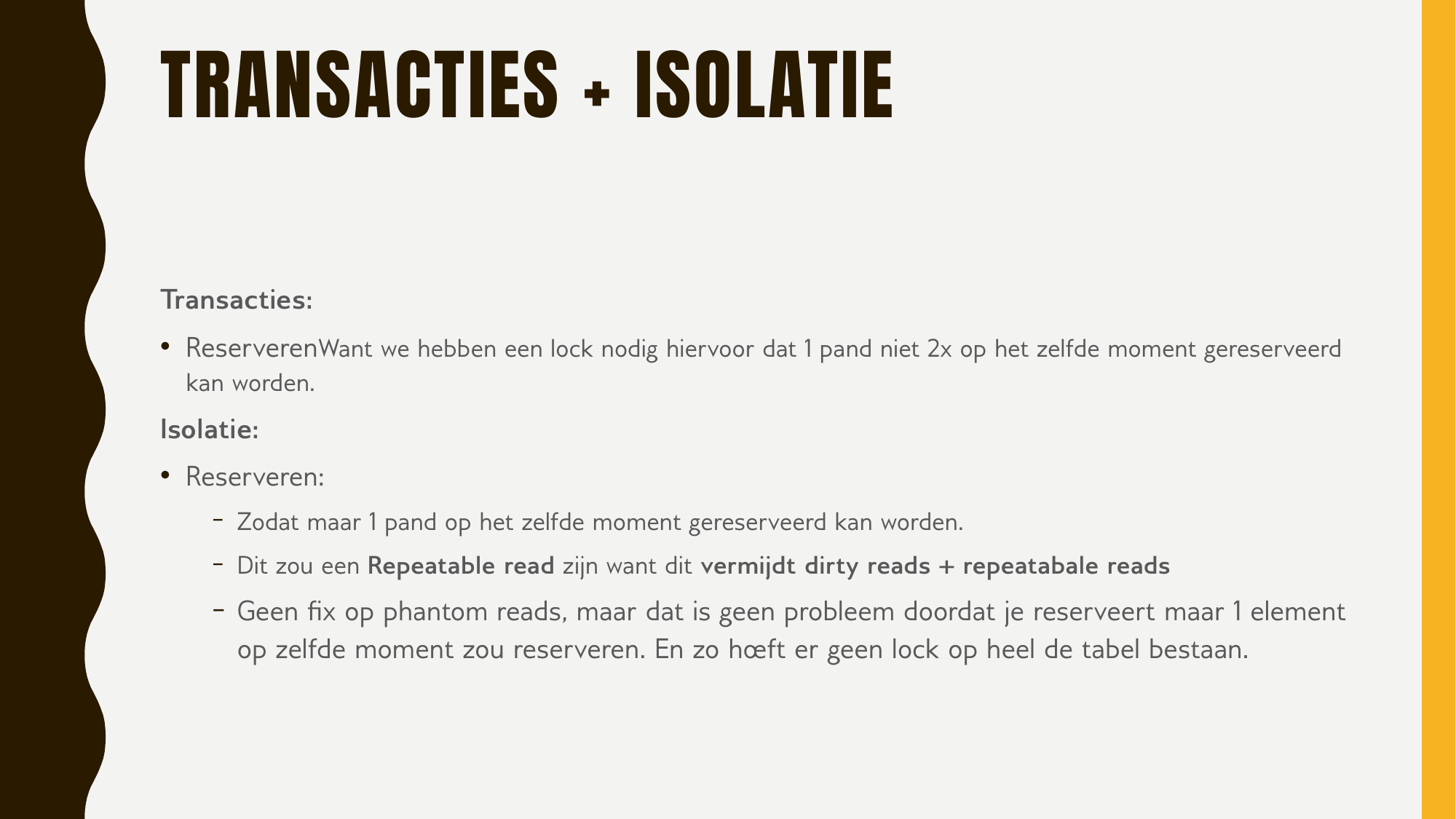

# Transacties + Isolatie
Transacties:
ReserverenWant we hebben een lock nodig hiervoor dat 1 pand niet 2x op het zelfde moment gereserveerd kan worden.
Isolatie:
Reserveren:
Zodat maar 1 pand op het zelfde moment gereserveerd kan worden.
Dit zou een Repeatable read zijn want dit vermijdt dirty reads + repeatabale reads
Geen fix op phantom reads, maar dat is geen probleem doordat je reserveert maar 1 element op zelfde moment zou reserveren. En zo hoeft er geen lock op heel de tabel bestaan.